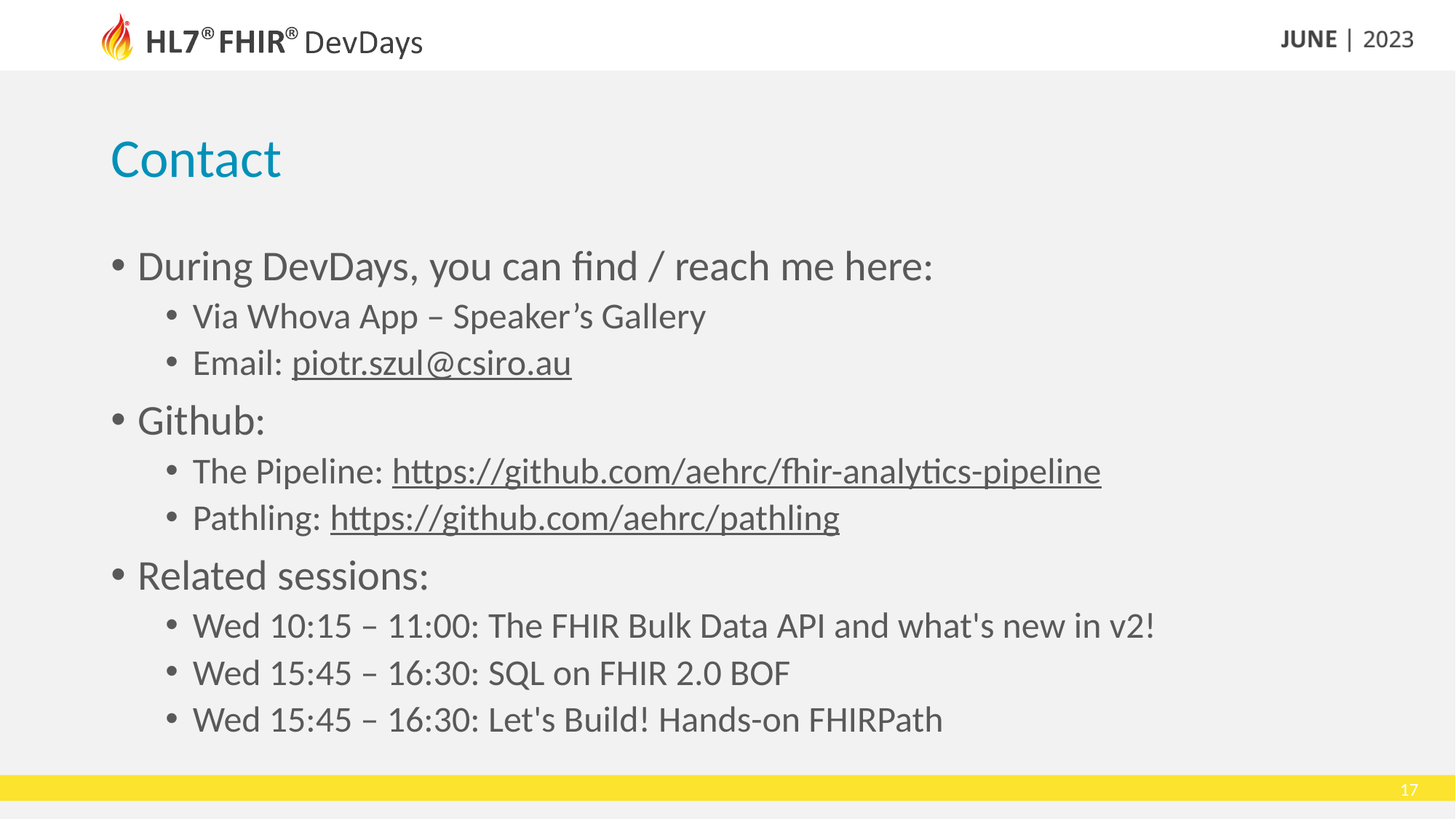

# Contact
During DevDays, you can find / reach me here:
Via Whova App – Speaker’s Gallery
Email: piotr.szul@csiro.au
Github:
The Pipeline: https://github.com/aehrc/fhir-analytics-pipeline
Pathling: https://github.com/aehrc/pathling
Related sessions:
Wed 10:15 – 11:00: The FHIR Bulk Data API and what's new in v2!
Wed 15:45 – 16:30: SQL on FHIR 2.0 BOF
Wed 15:45 – 16:30: Let's Build! Hands-on FHIRPath